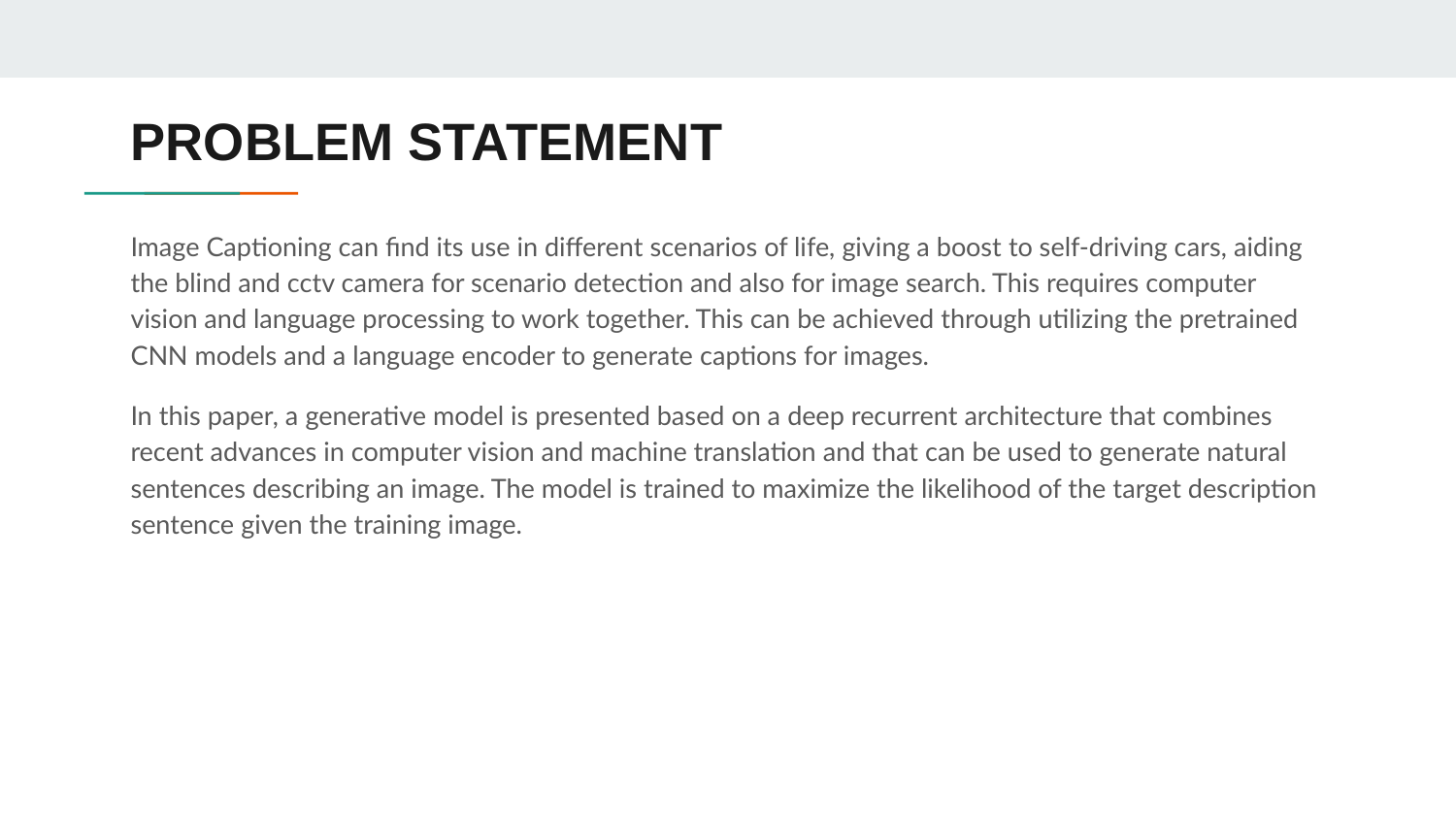

# PROBLEM STATEMENT
Image Captioning can find its use in different scenarios of life, giving a boost to self-driving cars, aiding the blind and cctv camera for scenario detection and also for image search. This requires computer vision and language processing to work together. This can be achieved through utilizing the pretrained CNN models and a language encoder to generate captions for images.
In this paper, a generative model is presented based on a deep recurrent architecture that combines recent advances in computer vision and machine translation and that can be used to generate natural sentences describing an image. The model is trained to maximize the likelihood of the target description sentence given the training image.